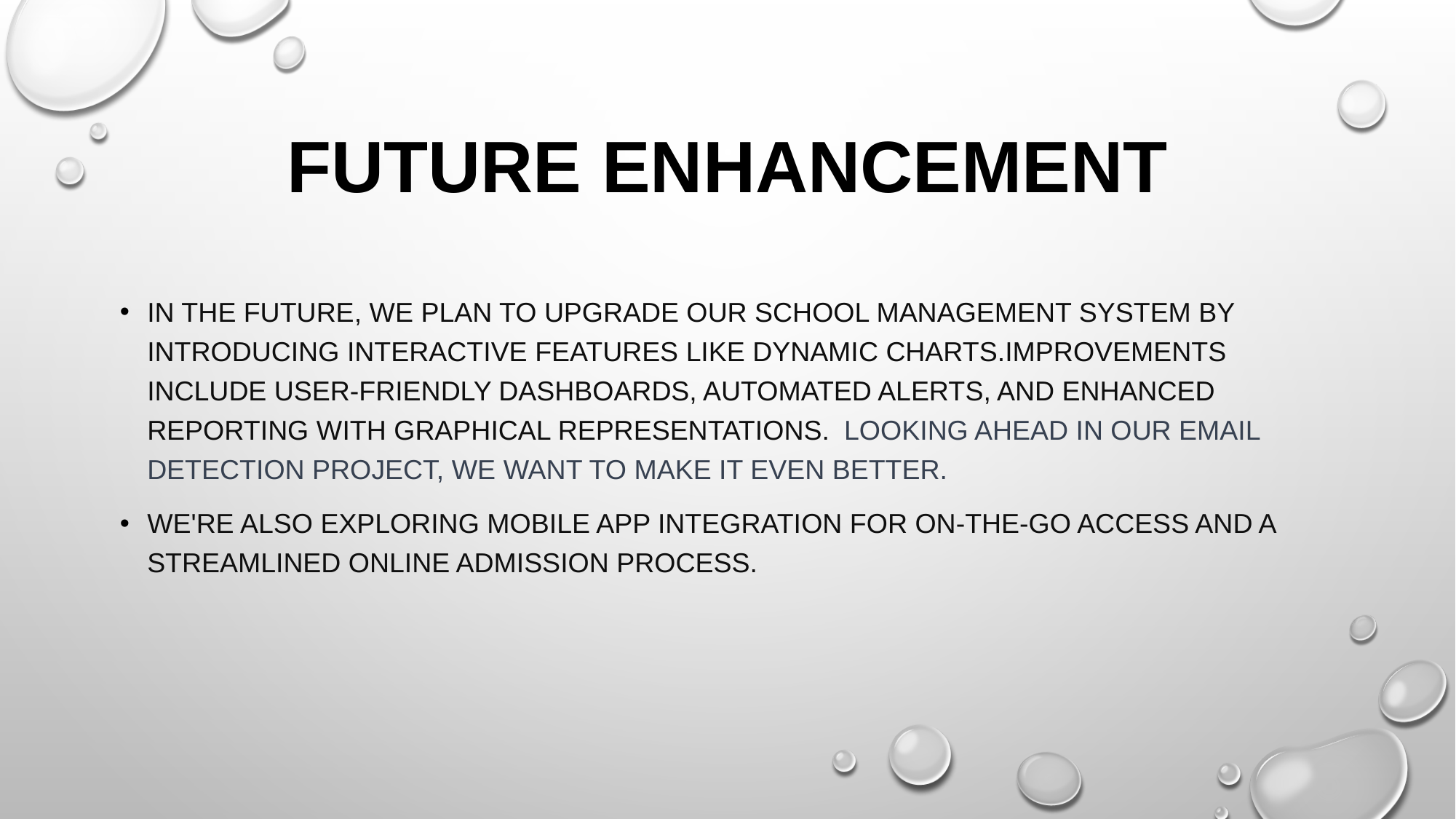

# Future enhancement
In the future, we plan to upgrade our school management system by introducing interactive features like dynamic charts.Improvements include user-friendly dashboards, automated alerts, and enhanced reporting with graphical representations.  Looking ahead in our email detection project, we want to make it even better.
We're also exploring mobile app integration for on-the-go access and a streamlined online admission process.